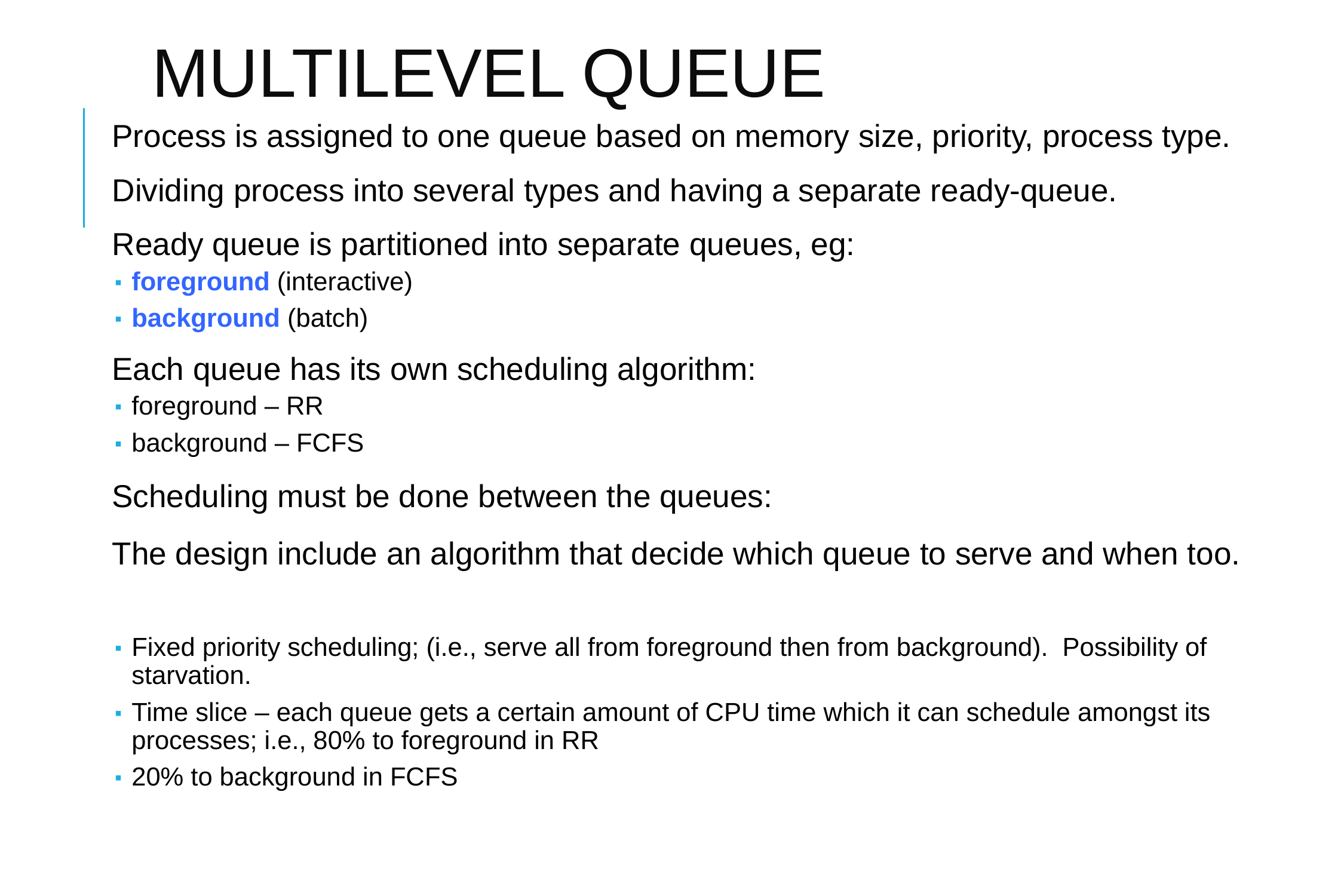

# MULTILEVEL QUEUE
Process is assigned to one queue based on memory size, priority, process type.
Dividing process into several types and having a separate ready-queue.
Ready queue is partitioned into separate queues, eg:
foreground (interactive)
background (batch)
Each queue has its own scheduling algorithm:
foreground – RR
background – FCFS
Scheduling must be done between the queues:
The design include an algorithm that decide which queue to serve and when too.

Fixed priority scheduling; (i.e., serve all from foreground then from background).  Possibility of starvation.
Time slice – each queue gets a certain amount of CPU time which it can schedule amongst its processes; i.e., 80% to foreground in RR
20% to background in FCFS